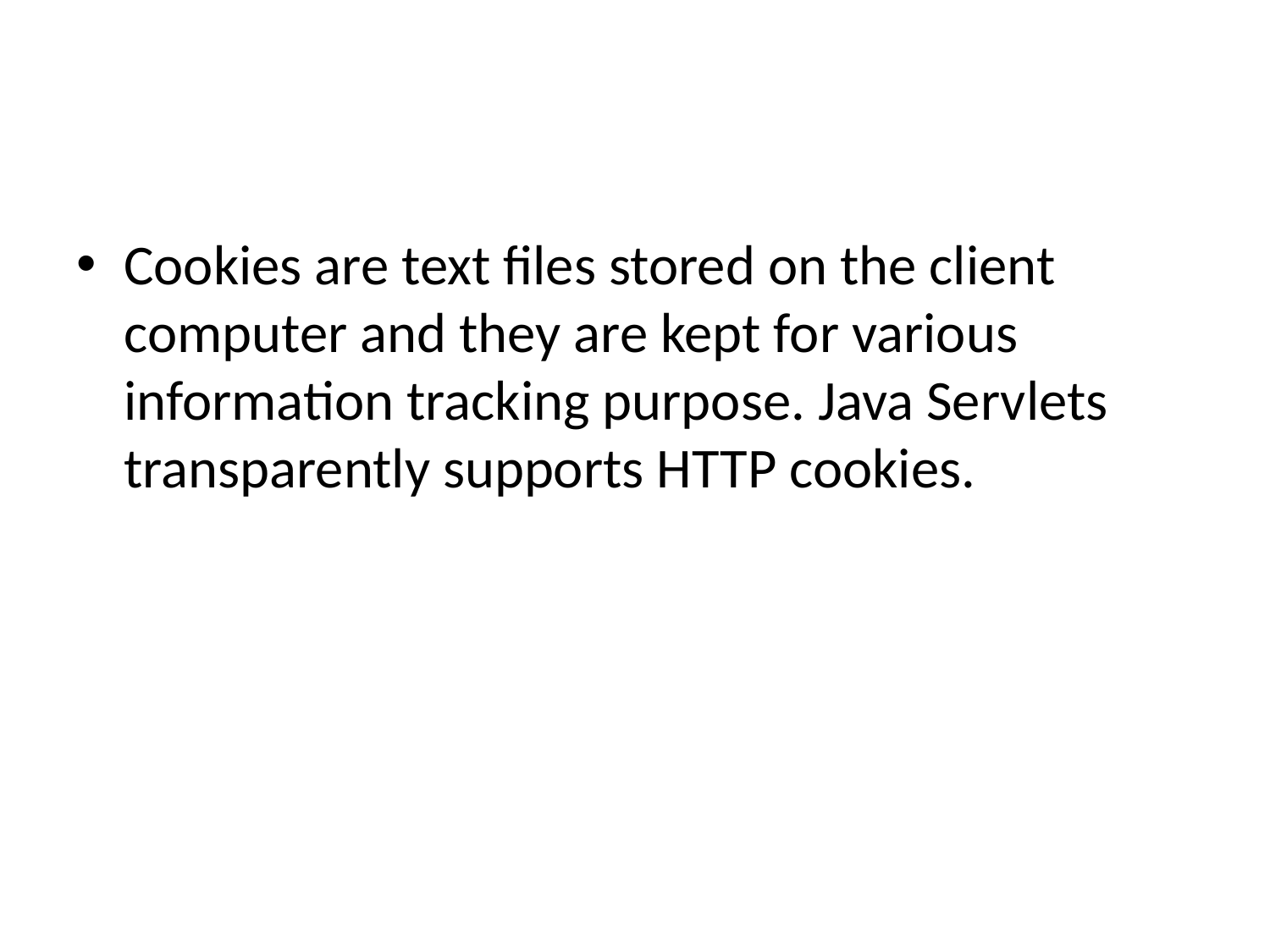

#
Cookies are text files stored on the client computer and they are kept for various information tracking purpose. Java Servlets transparently supports HTTP cookies.